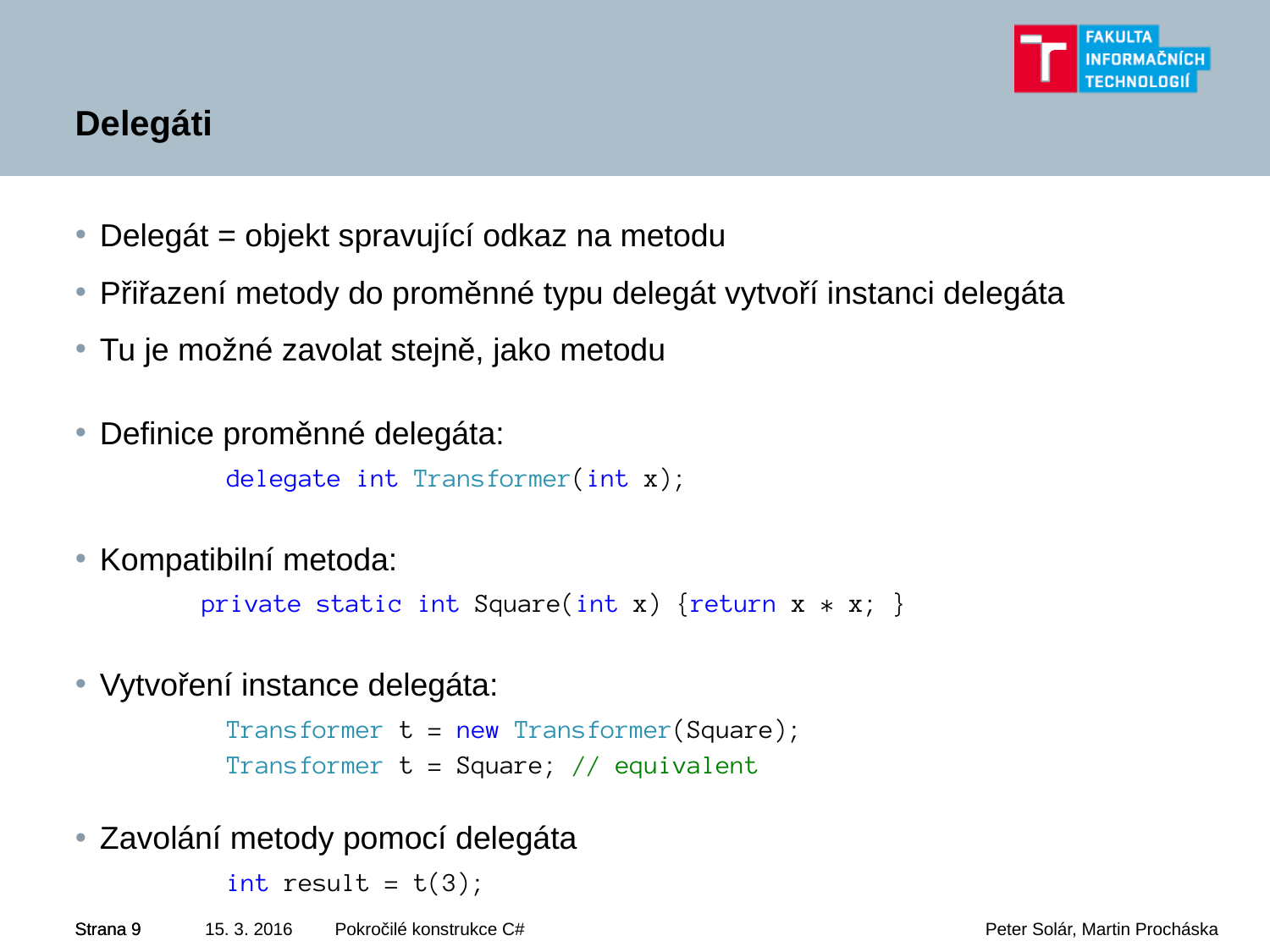

# Delegáti
Delegát = objekt spravující odkaz na metodu
Přiřazení metody do proměnné typu delegát vytvoří instanci delegáta
Tu je možné zavolat stejně, jako metodu

Definice proměnné delegáta:
 	delegate int Transformer(int x);

Kompatibilní metoda:
     	private static int Square(int x) {return x * x; }

Vytvoření instance delegáta:
     	Transformer t = new Transformer(Square);
	Transformer t = Square; // equivalent
Zavolání metody pomocí delegáta
	int result = t(3);